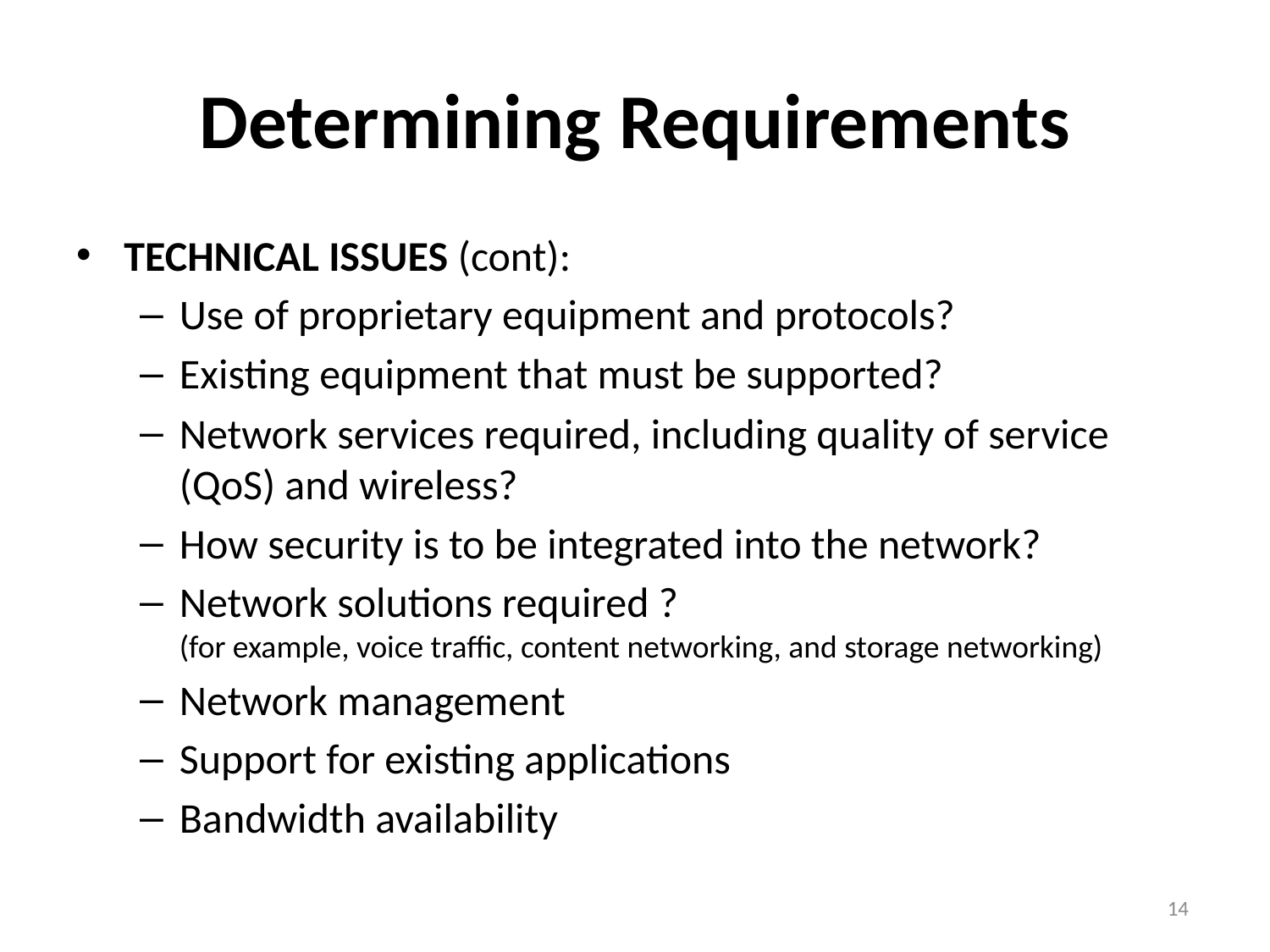

# Determining Requirements
Technical issues (cont):
Use of proprietary equipment and protocols?
Existing equipment that must be supported?
Network services required, including quality of service (QoS) and wireless?
How security is to be integrated into the network?
Network solutions required ?
(for example, voice traffic, content networking, and storage networking)
Network management
Support for existing applications
Bandwidth availability

14